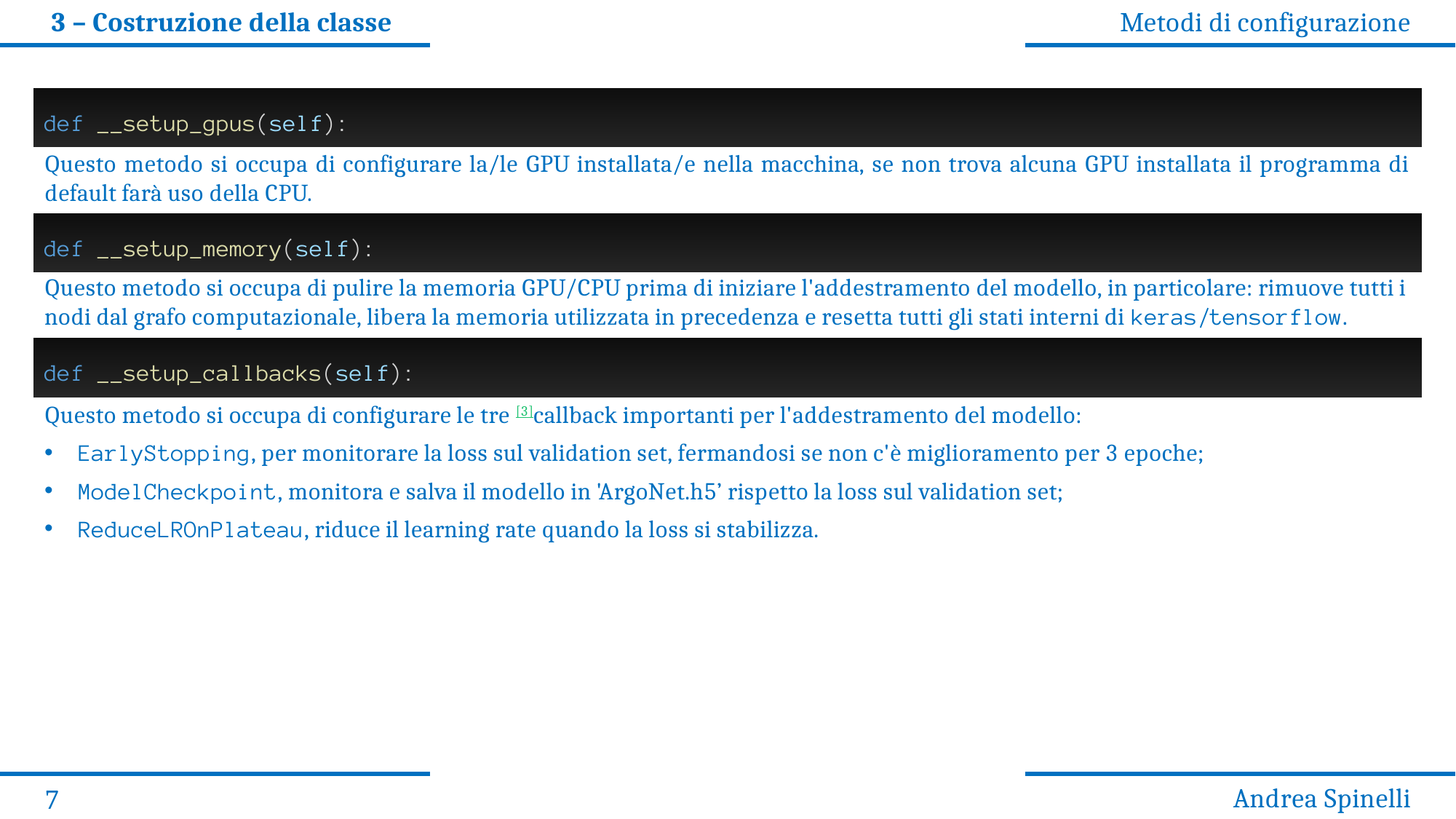

3 – Costruzione della classe
Metodi di configurazione
def __setup_gpus(self):
Questo metodo si occupa di configurare la/le GPU installata/e nella macchina, se non trova alcuna GPU installata il programma di default farà uso della CPU.
def __setup_memory(self):
Questo metodo si occupa di pulire la memoria GPU/CPU prima di iniziare l'addestramento del modello, in particolare: rimuove tutti i nodi dal grafo computazionale, libera la memoria utilizzata in precedenza e resetta tutti gli stati interni di keras/tensorflow.
def __setup_callbacks(self):
Questo metodo si occupa di configurare le tre [3]callback importanti per l'addestramento del modello:
EarlyStopping, per monitorare la loss sul validation set, fermandosi se non c'è miglioramento per 3 epoche;
ModelCheckpoint, monitora e salva il modello in 'ArgoNet.h5’ rispetto la loss sul validation set;
ReduceLROnPlateau, riduce il learning rate quando la loss si stabilizza.

Andrea Spinelli
7